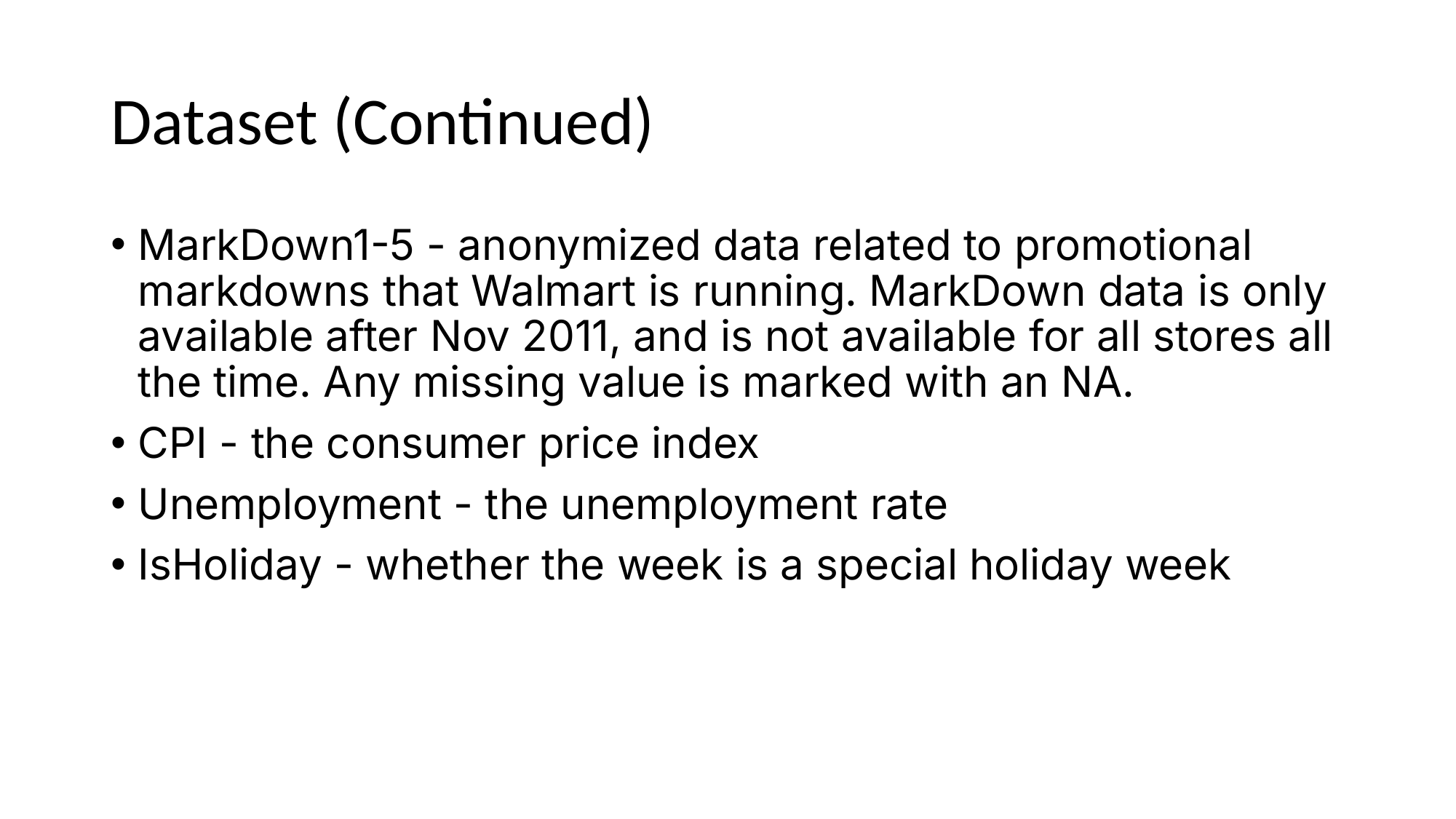

# Dataset (Continued)
MarkDown1-5 - anonymized data related to promotional markdowns that Walmart is running. MarkDown data is only available after Nov 2011, and is not available for all stores all the time. Any missing value is marked with an NA.
CPI - the consumer price index
Unemployment - the unemployment rate
IsHoliday - whether the week is a special holiday week